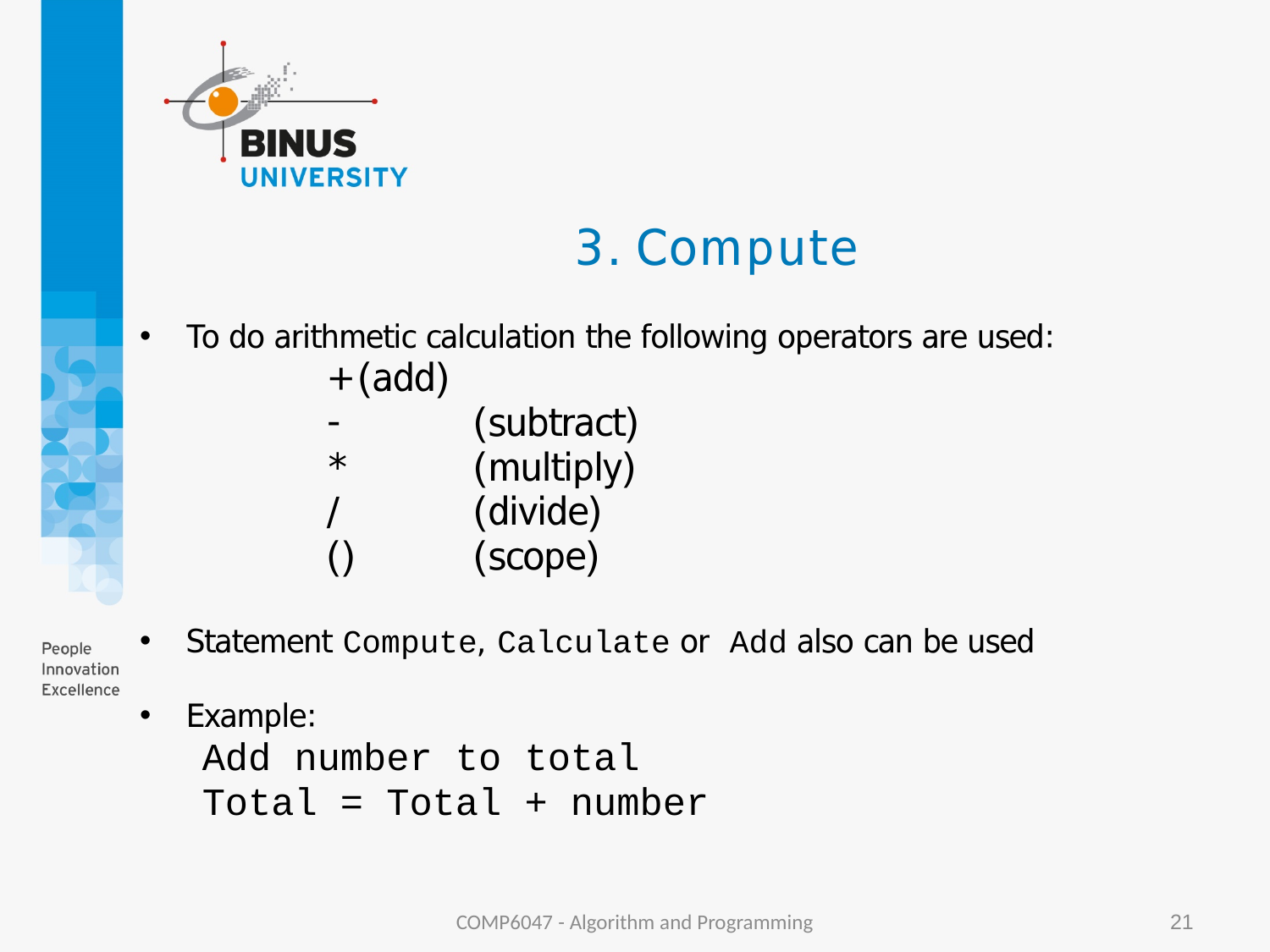

# 3. Compute
To do arithmetic calculation the following operators are used:
+		(add)
-  	(subtract)
* 	(multiply)
/  	(divide)
() 	(scope)

Statement Compute, Calculate or  Add also can be used

Example:
Add number to total
Total = Total + number

COMP6047 - Algorithm and Programming
21